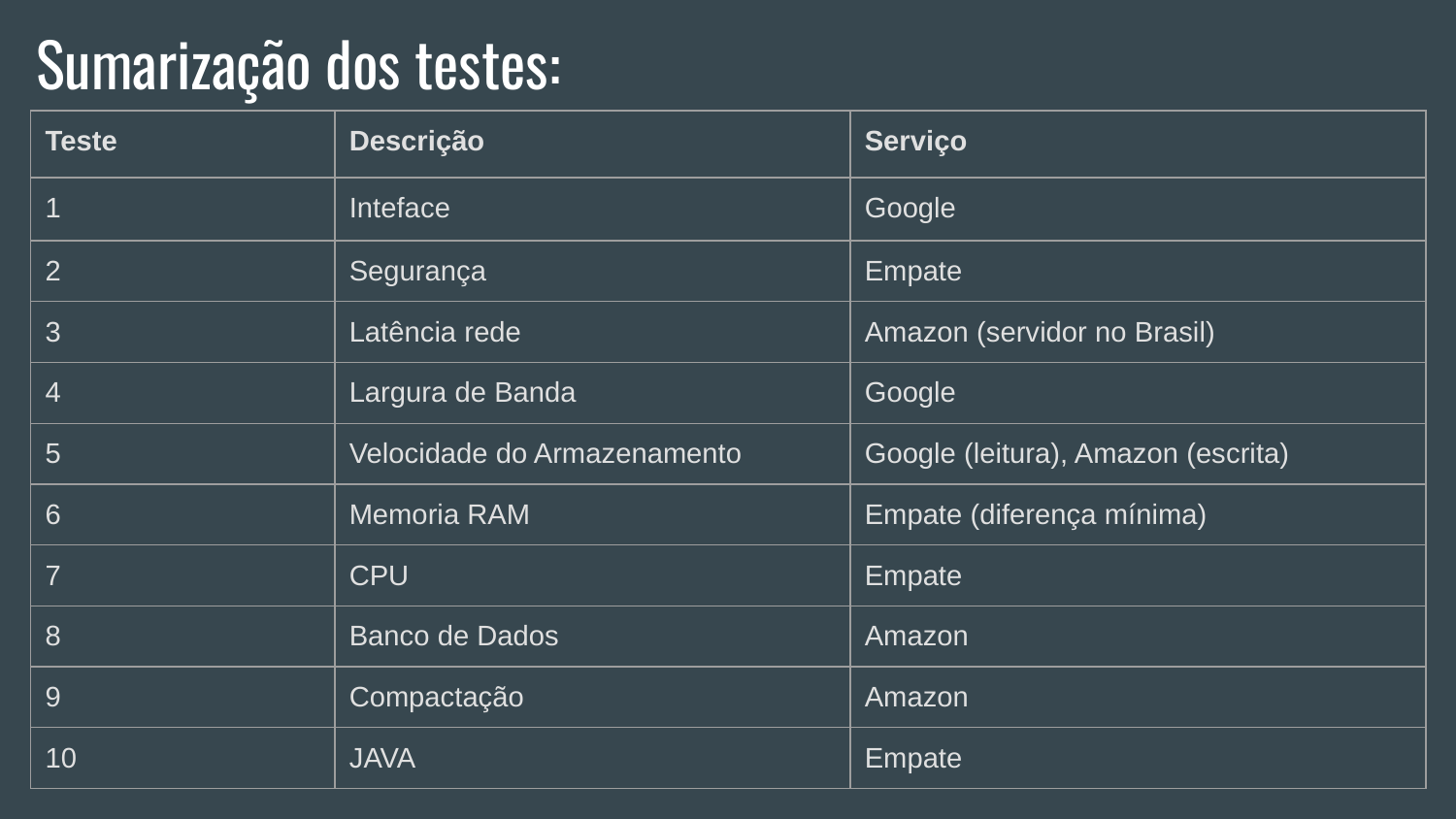

# Sumarização dos testes:
| Teste | Descrição | Serviço |
| --- | --- | --- |
| 1 | Inteface | Google |
| 2 | Segurança | Empate |
| 3 | Latência rede | Amazon (servidor no Brasil) |
| 4 | Largura de Banda | Google |
| 5 | Velocidade do Armazenamento | Google (leitura), Amazon (escrita) |
| 6 | Memoria RAM | Empate (diferença mínima) |
| 7 | CPU | Empate |
| 8 | Banco de Dados | Amazon |
| 9 | Compactação | Amazon |
| 10 | JAVA | Empate |